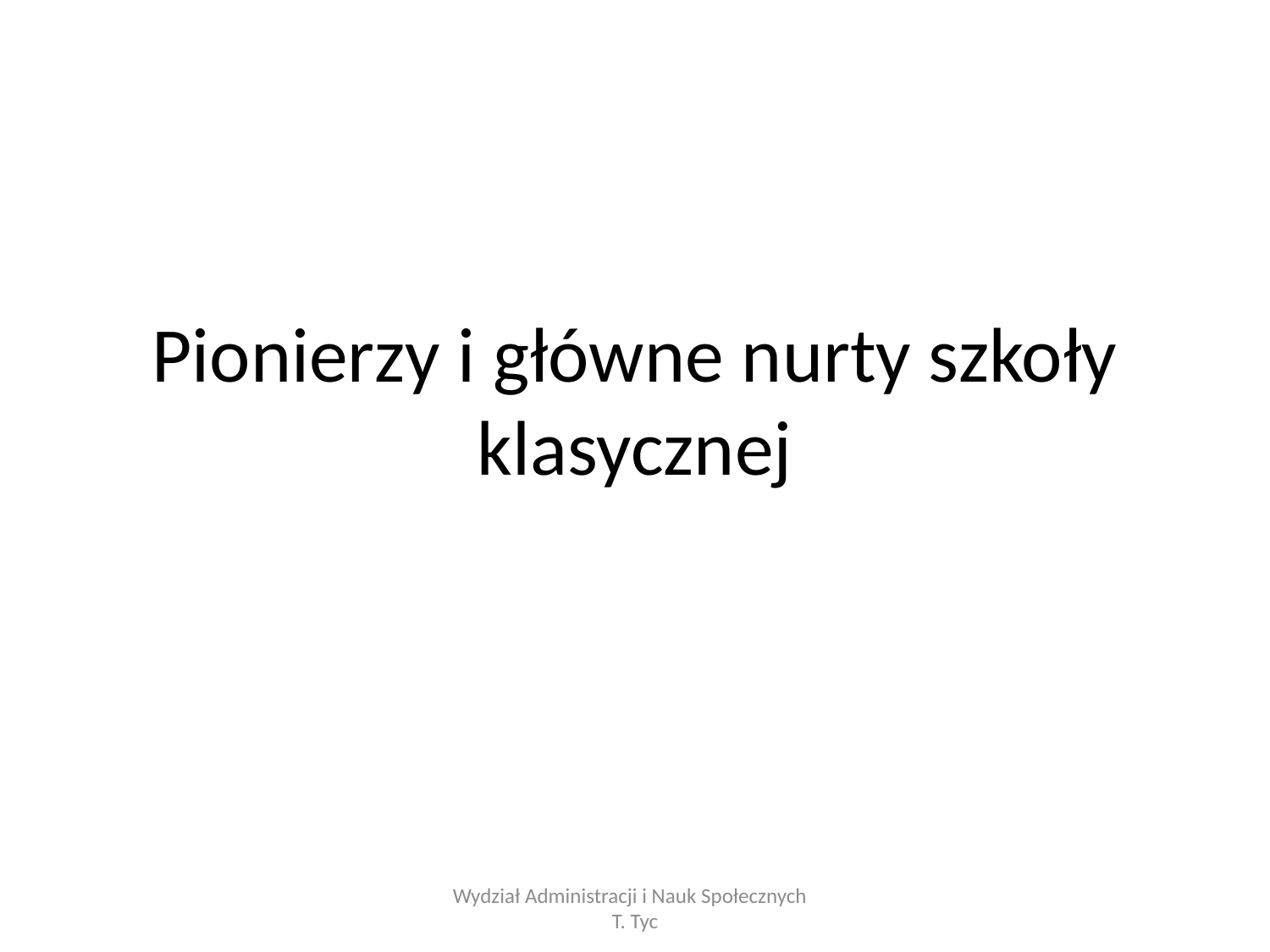

# Pionierzy i główne nurty szkoły klasycznej

Wydział Administracji i Nauk Społecznych   T. Tyc